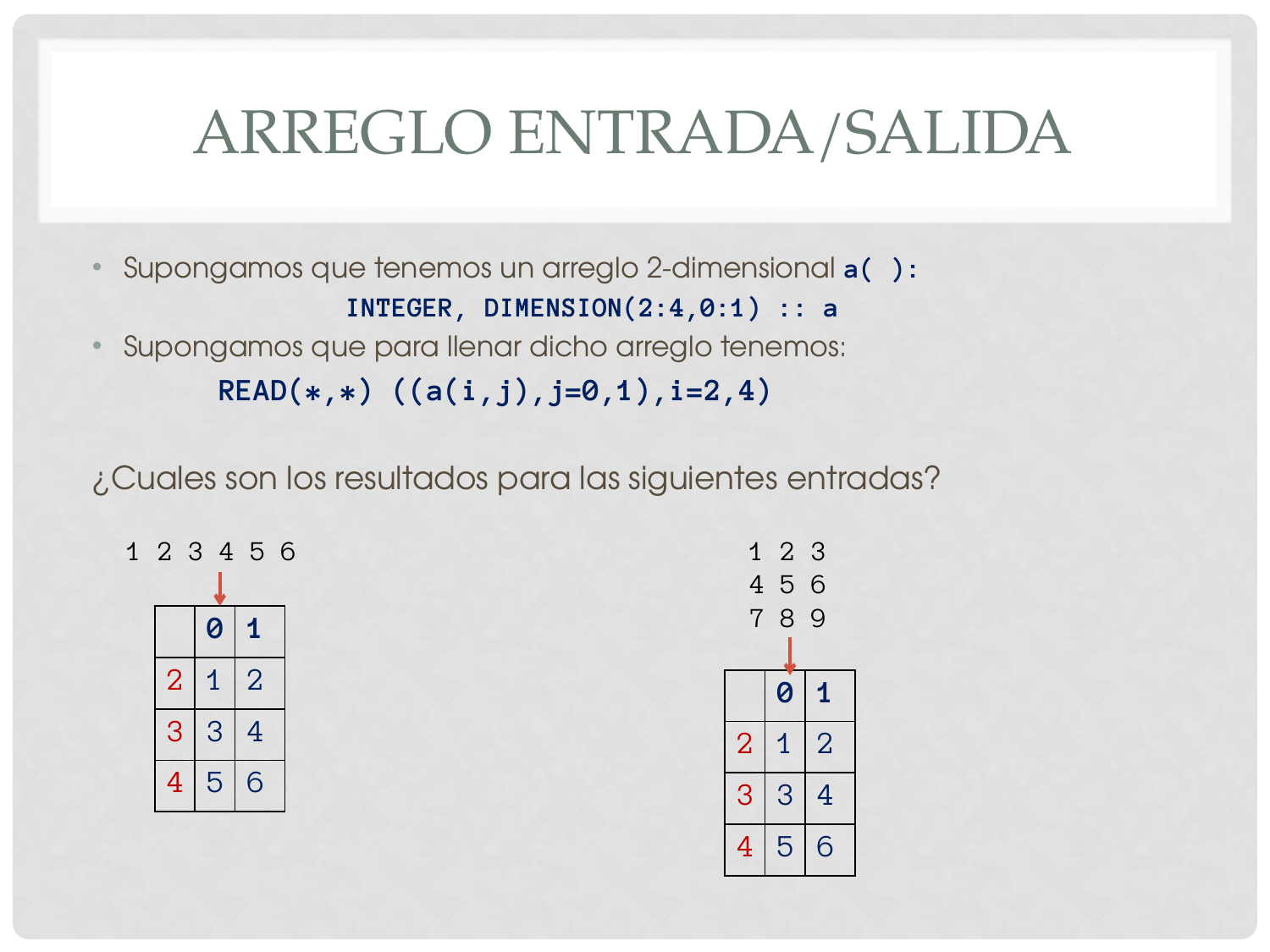

# Arreglo entrada/salida
Supongamos que tenemos un arreglo 2-dimensional a( ):
		INTEGER, DIMENSION(2:4,0:1) :: a
Supongamos que para llenar dicho arreglo tenemos:
	READ(*,*) ((a(i,j),j=0,1),i=2,4)

¿Cuales son los resultados para las siguientes entradas?
1 2 3
4 5 6
7 8 9
1 2 3 4 5 6
|  | 0 | 1 |
| --- | --- | --- |
| 2 | 1 | 2 |
| 3 | 3 | 4 |
| 4 | 5 | 6 |
|  | 0 | 1 |
| --- | --- | --- |
| 2 | 1 | 2 |
| 3 | 3 | 4 |
| 4 | 5 | 6 |